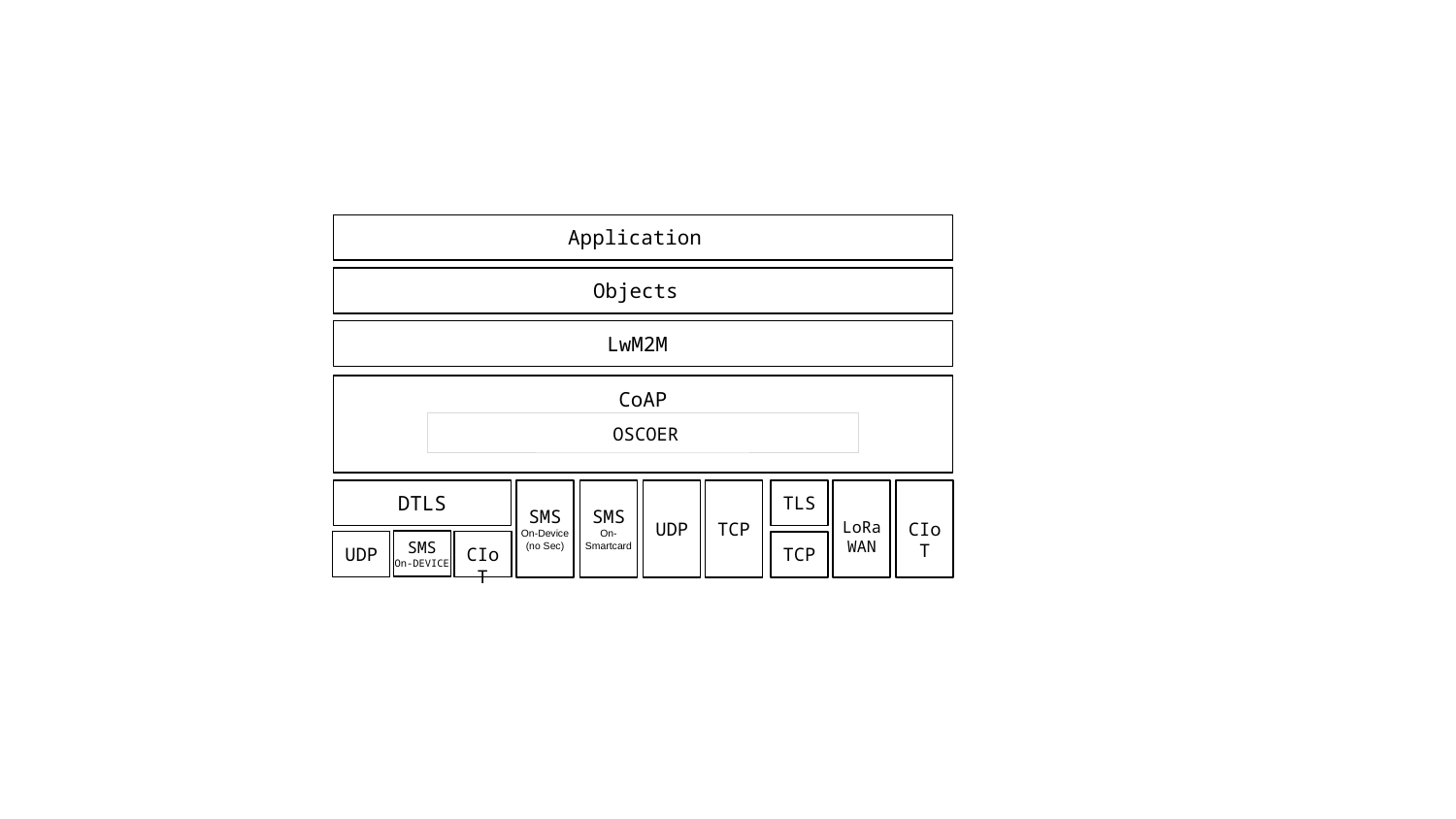

Application

Objects

LwM2M

CoAP

OSCOER

DTLS
SMS
On-DEVICE

UDP

CIoT

SMS
On-Device
(no Sec)

SMS
On-
Smartcard

UDP

TCP

TLS

TCP

LoRa
WAN

CIoT